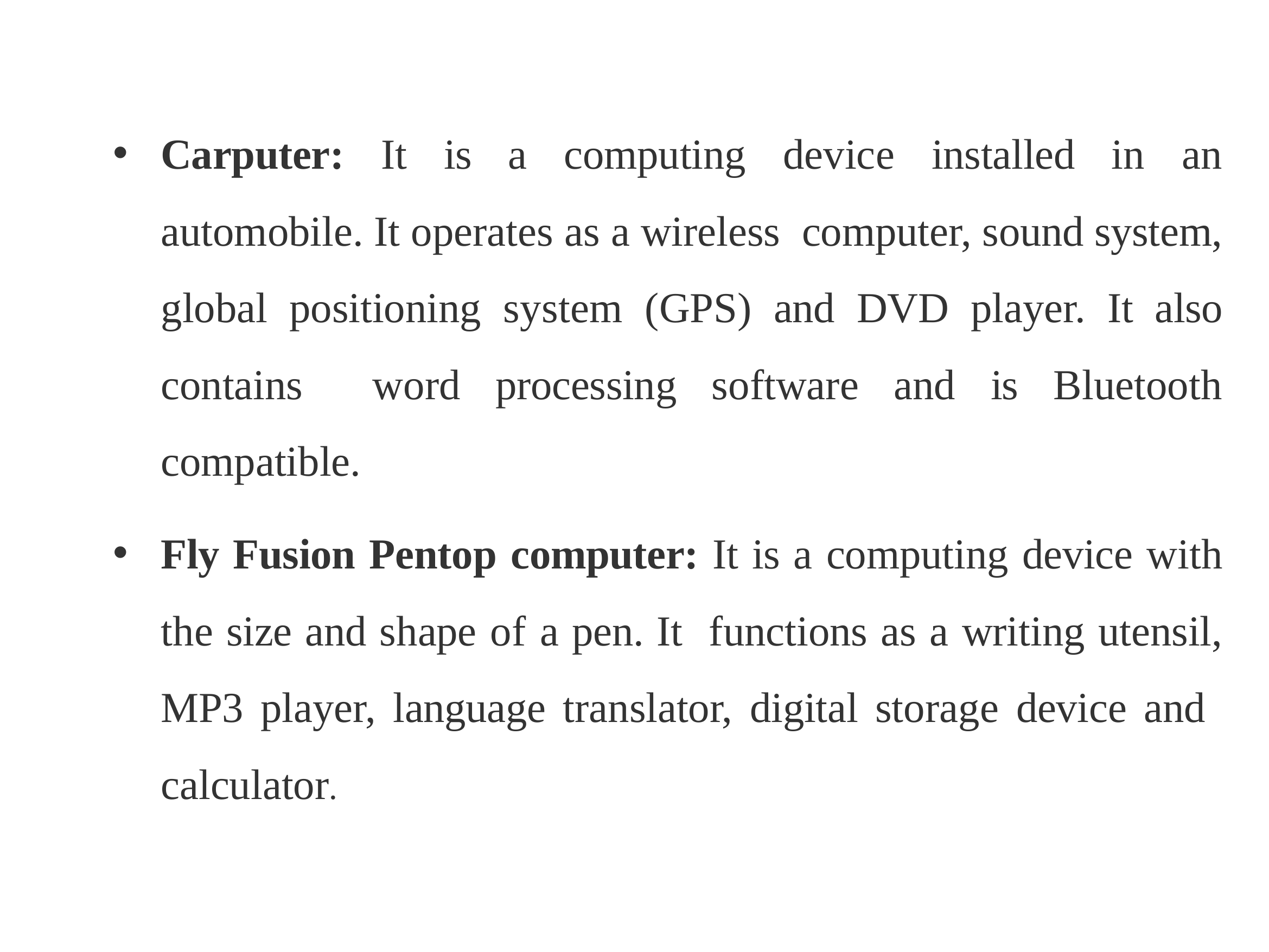

Carputer: It is a computing device installed in an automobile. It operates as a wireless  computer, sound system, global positioning system (GPS) and DVD player. It also contains  word processing software and is Bluetooth compatible.
Fly Fusion Pentop computer: It is a computing device with the size and shape of a pen. It  functions as a writing utensil, MP3 player, language translator, digital storage device and  calculator.

Page 8
CYBER SECURITY